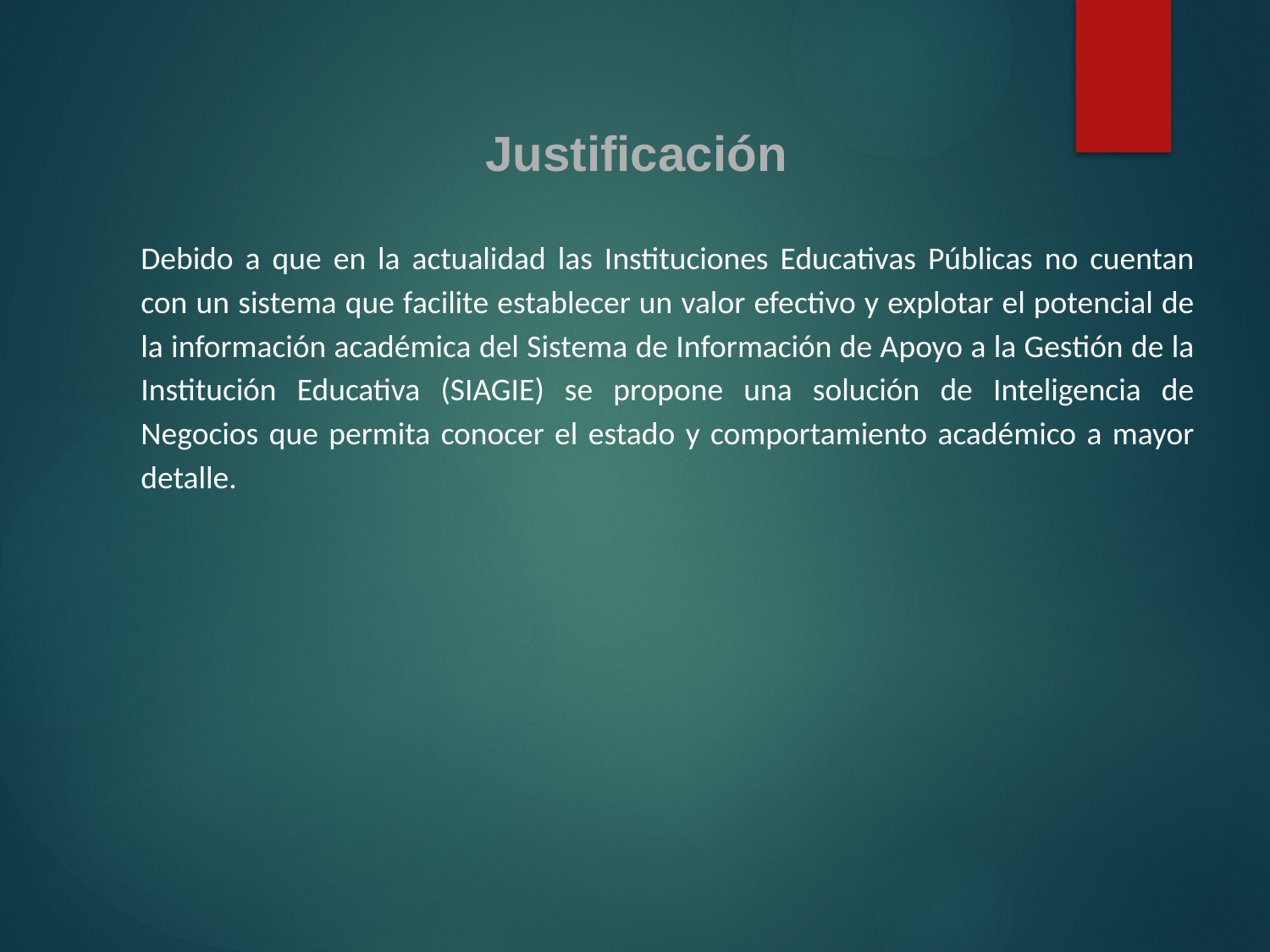

# Justificación
Debido a que en la actualidad las Instituciones Educativas Públicas no cuentan con un sistema que facilite establecer un valor efectivo y explotar el potencial de la información académica del Sistema de Información de Apoyo a la Gestión de la Institución Educativa (SIAGIE) se propone una solución de Inteligencia de Negocios que permita conocer el estado y comportamiento académico a mayor detalle.